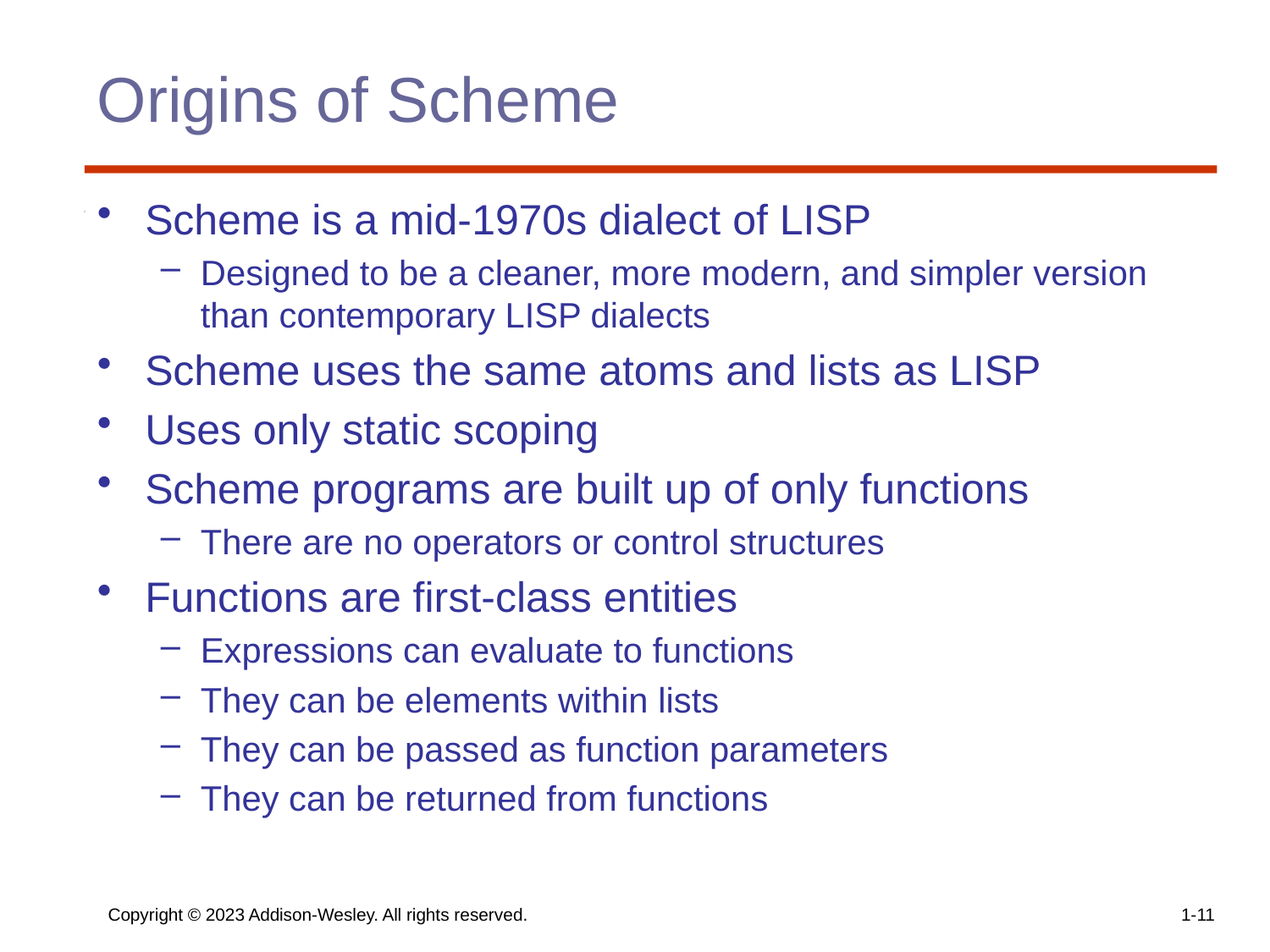

# Origins of Scheme
Scheme is a mid-1970s dialect of LISP
Designed to be a cleaner, more modern, and simpler version than contemporary LISP dialects
Scheme uses the same atoms and lists as LISP
Uses only static scoping
Scheme programs are built up of only functions
There are no operators or control structures
Functions are first-class entities
Expressions can evaluate to functions
They can be elements within lists
They can be passed as function parameters
They can be returned from functions
Copyright © 2023 Addison-Wesley. All rights reserved.
1-11